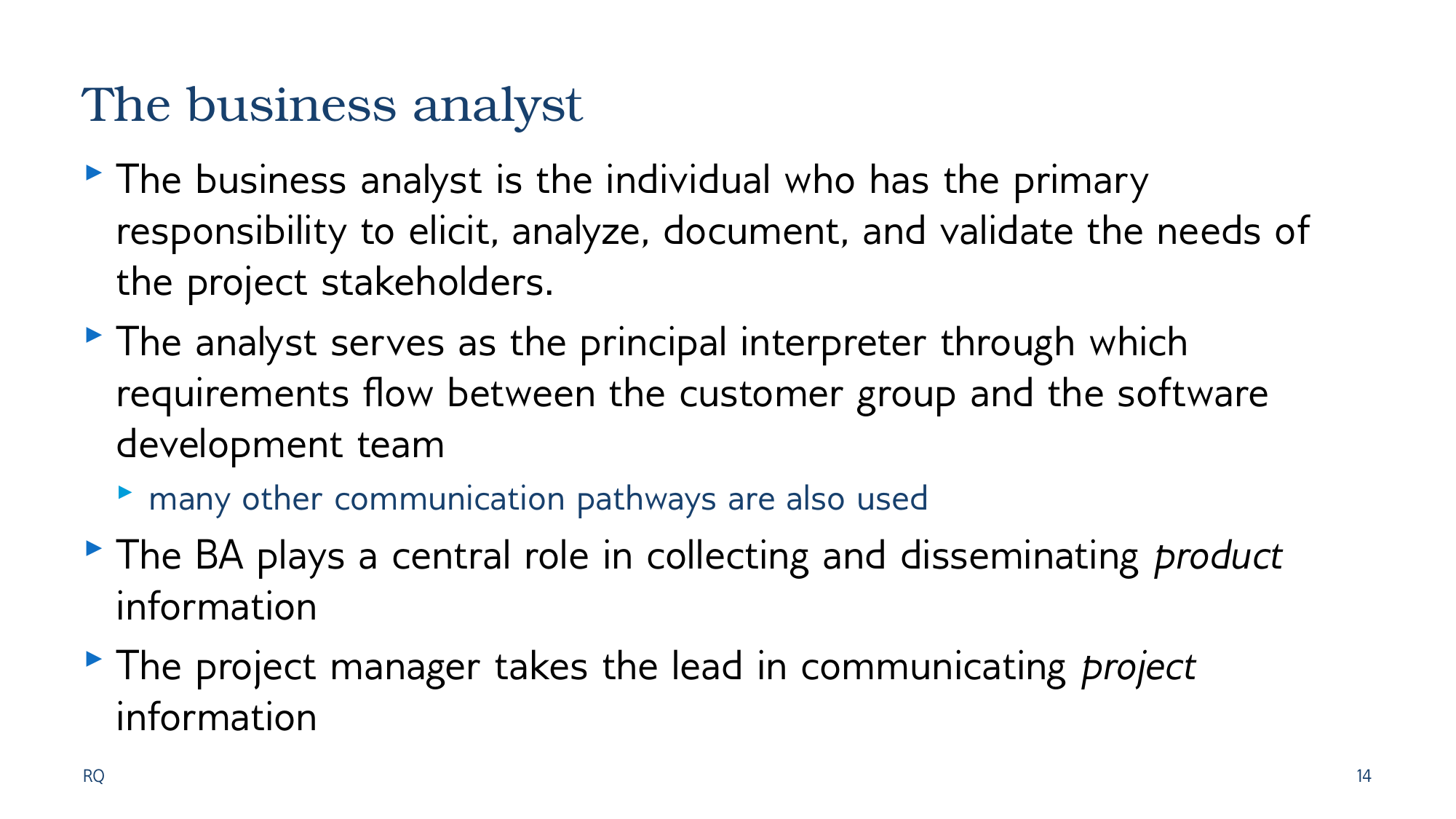

# The business analyst
The business analyst is the individual who has the primary responsibility to elicit, analyze, document, and validate the needs of the project stakeholders.
The analyst serves as the principal interpreter through which requirements flow between the customer group and the software development team
many other communication pathways are also used
The BA plays a central role in collecting and disseminating product information
The project manager takes the lead in communicating project information

RQ
14